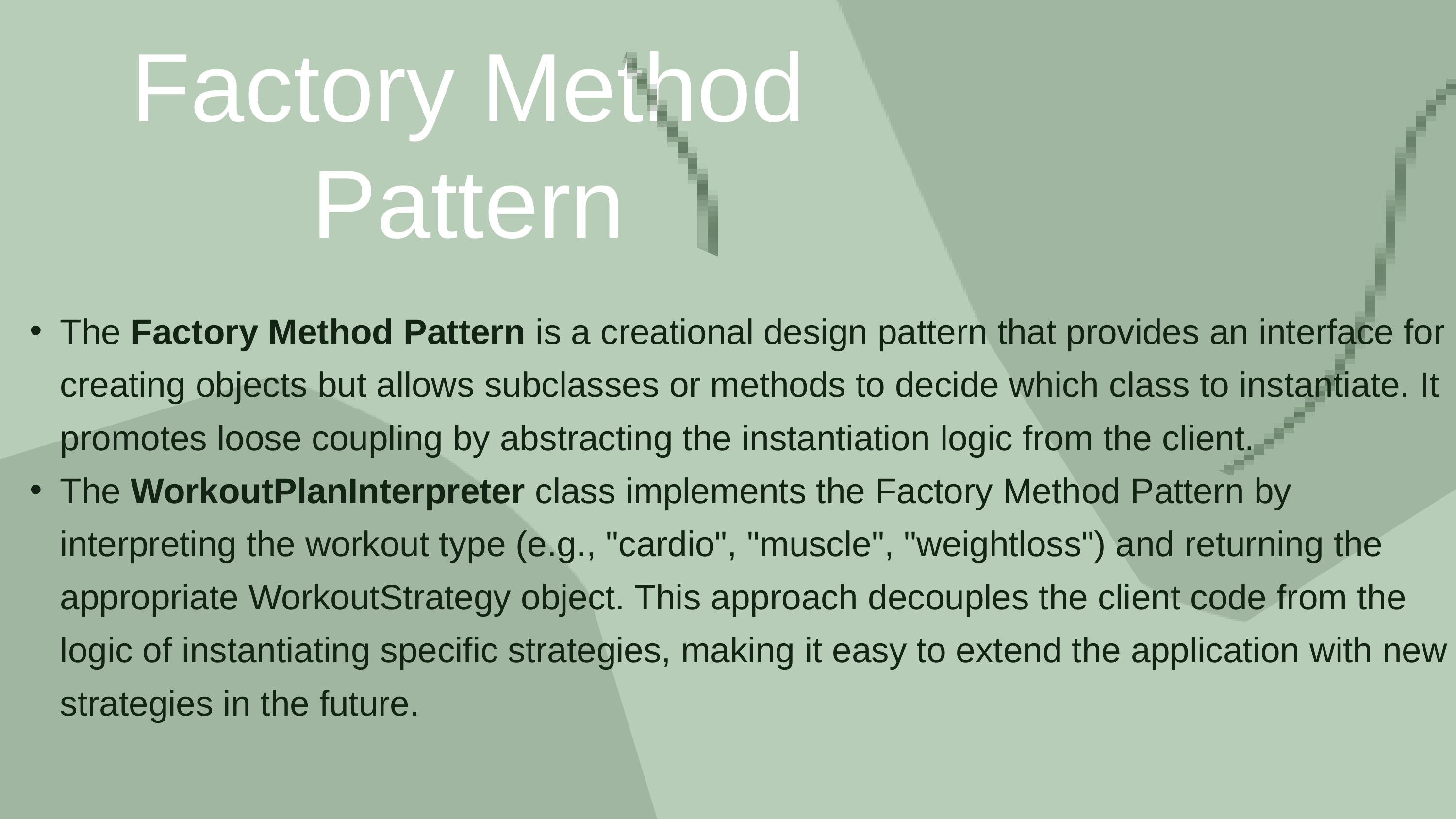

Factory Method Pattern
The Factory Method Pattern is a creational design pattern that provides an interface for creating objects but allows subclasses or methods to decide which class to instantiate. It promotes loose coupling by abstracting the instantiation logic from the client.
The WorkoutPlanInterpreter class implements the Factory Method Pattern by interpreting the workout type (e.g., "cardio", "muscle", "weightloss") and returning the appropriate WorkoutStrategy object. This approach decouples the client code from the logic of instantiating specific strategies, making it easy to extend the application with new strategies in the future.